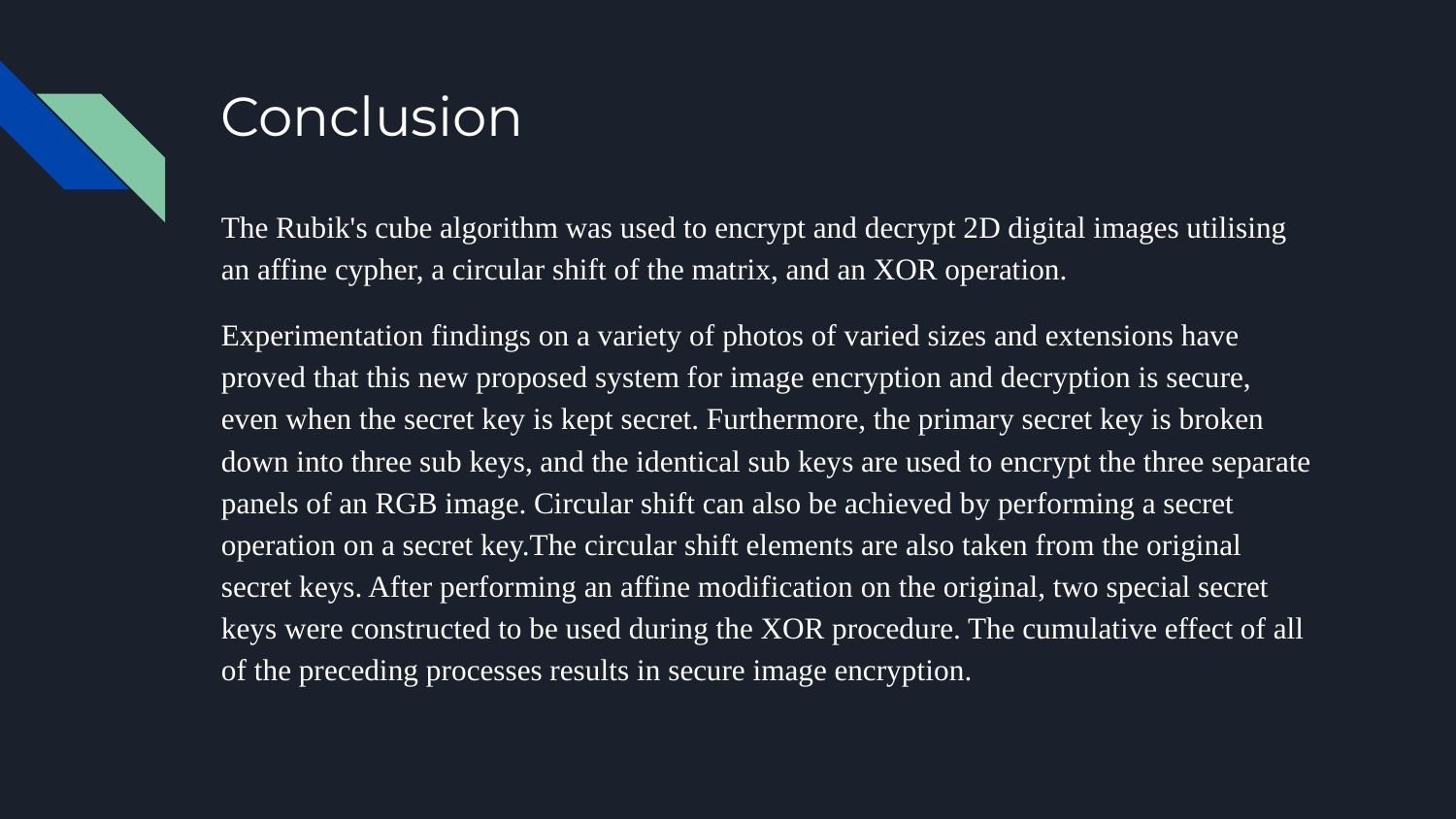

# Conclusion
The Rubik's cube algorithm was used to encrypt and decrypt 2D digital images utilising an affine cypher, a circular shift of the matrix, and an XOR operation.
Experimentation findings on a variety of photos of varied sizes and extensions have proved that this new proposed system for image encryption and decryption is secure, even when the secret key is kept secret. Furthermore, the primary secret key is broken down into three sub keys, and the identical sub keys are used to encrypt the three separate panels of an RGB image. Circular shift can also be achieved by performing a secret operation on a secret key.The circular shift elements are also taken from the original secret keys. After performing an affine modification on the original, two special secret keys were constructed to be used during the XOR procedure. The cumulative effect of all of the preceding processes results in secure image encryption.